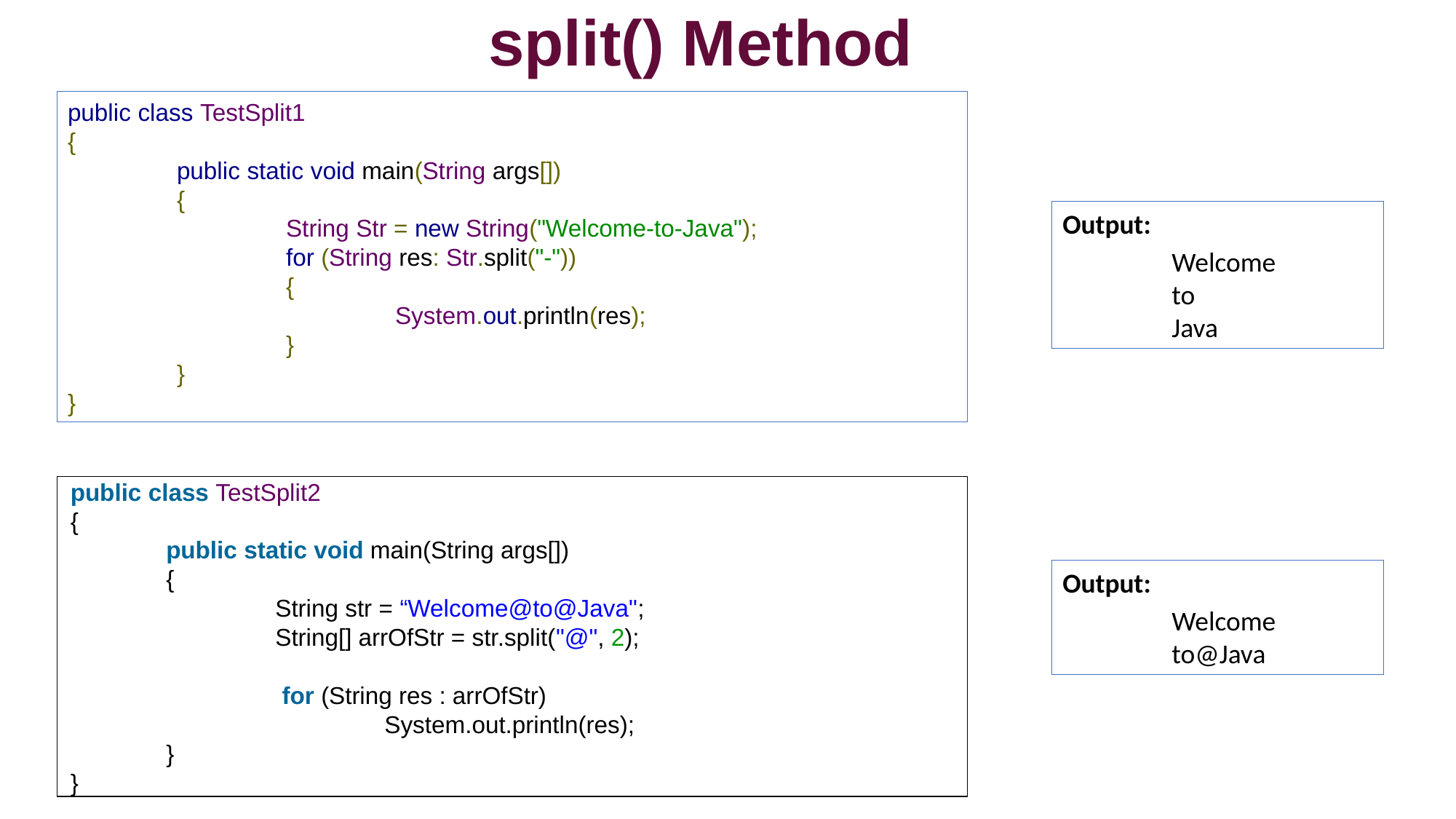

# split() Method
public class TestSplit1
{
	public static void main(String args[])
	{
		String Str = new String("Welcome-to-Java");
 		for (String res: Str.split("-"))
		{
			System.out.println(res);
		}
	}
}
Output:

	Welcome
	to
	Java
  public class TestSplit2
  {
    	public static void main(String args[])
    	{
        		String str = “Welcome@to@Java";
        		String[] arrOfStr = str.split("@", 2);

       		 for (String res : arrOfStr)
            			System.out.println(res);
    	}
  }
Output:

	Welcome
	to@Java